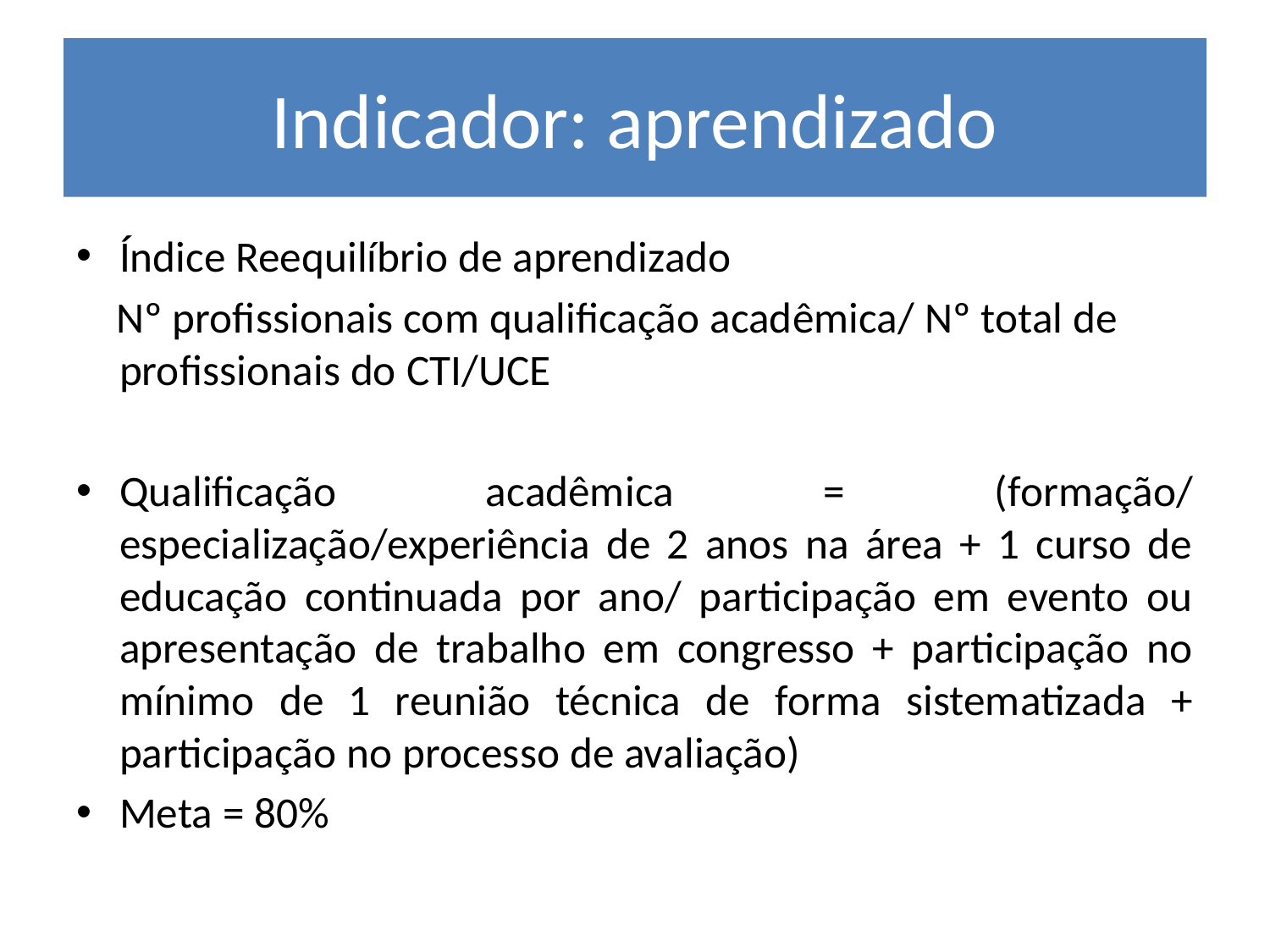

# Indicador: aprendizado
Índice Reequilíbrio de aprendizado
    Nº profissionais com qualificação acadêmica/ Nº total de profissionais do CTI/UCE

Qualificação acadêmica = (formação/ especialização/experiência de 2 anos na área + 1 curso de educação continuada por ano/ participação em evento ou apresentação de trabalho em congresso + participação no mínimo de 1 reunião técnica de forma sistematizada + participação no processo de avaliação)
Meta = 80%